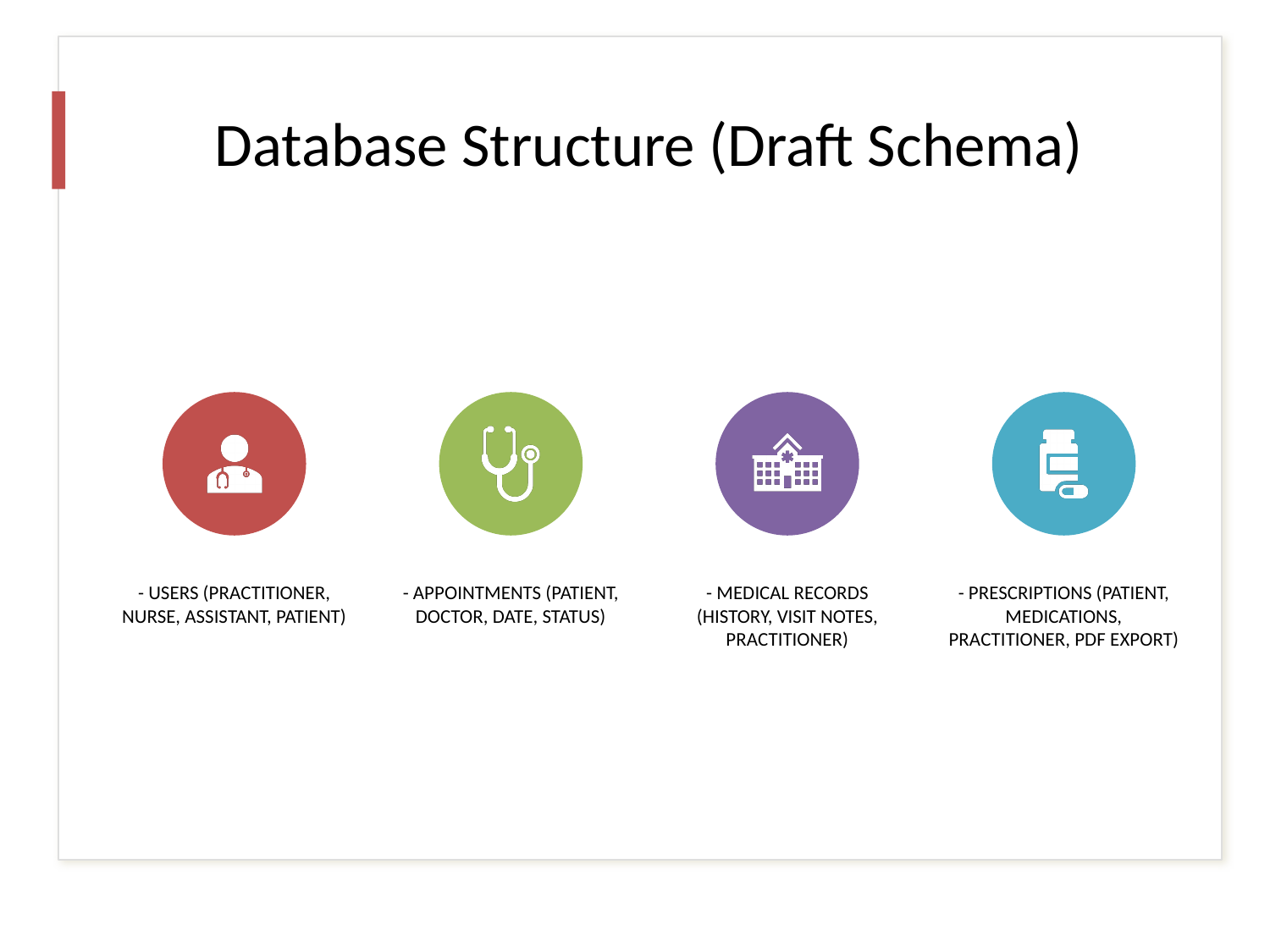

# Database Structure (Draft Schema)

- Users (Practitioner, Nurse, Assistant, Patient)
- Appointments (Patient, Doctor, Date, Status)
- Medical Records (History, Visit Notes, Practitioner)
- Prescriptions (Patient, Medications, Practitioner, PDF export)